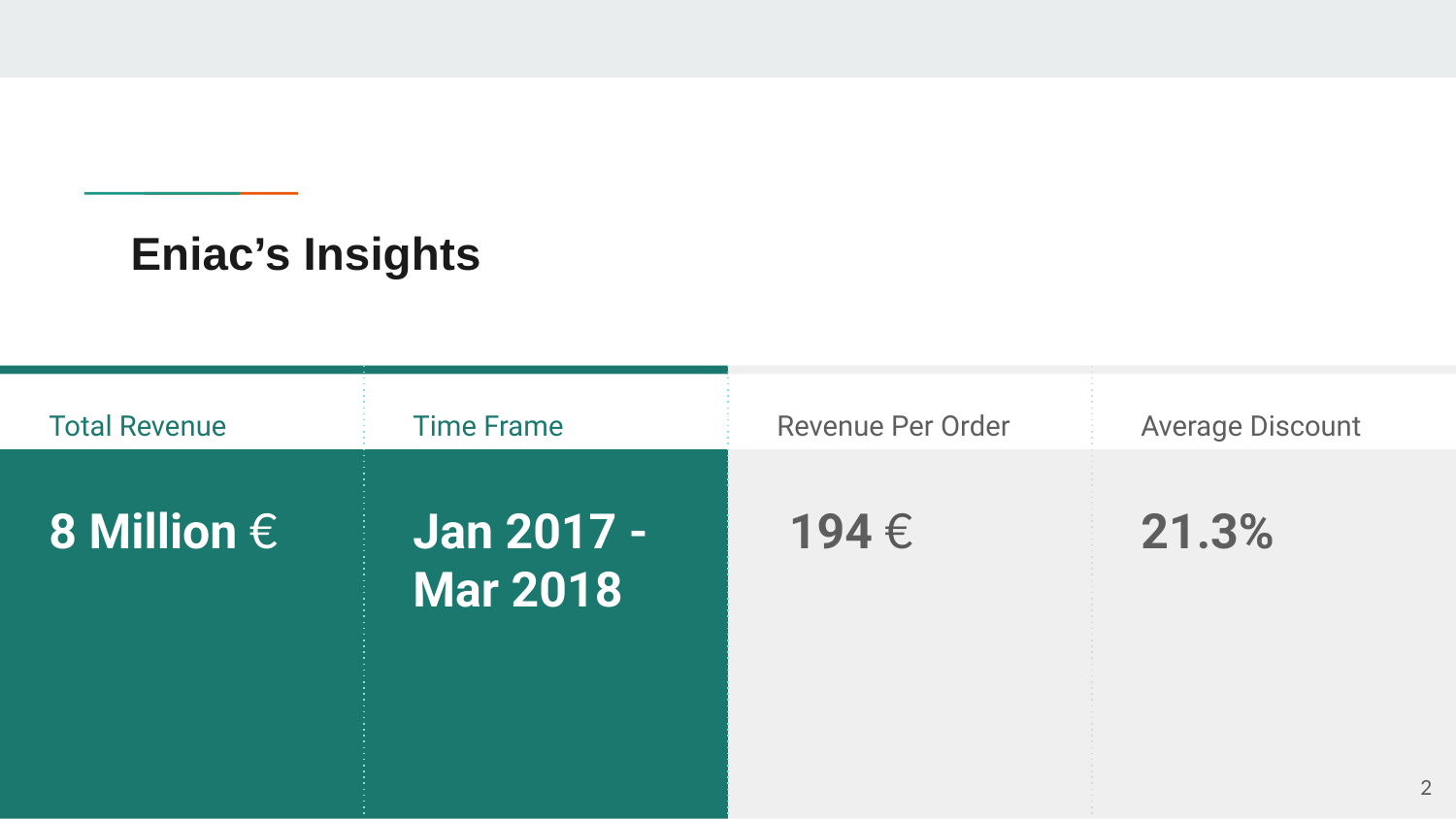

# Eniac’s Insights

Total Revenue
8 Million €

Time Frame
Jan 2017 -
Mar 2018

Revenue Per Order
 194 €

Average Discount
21.3%

2